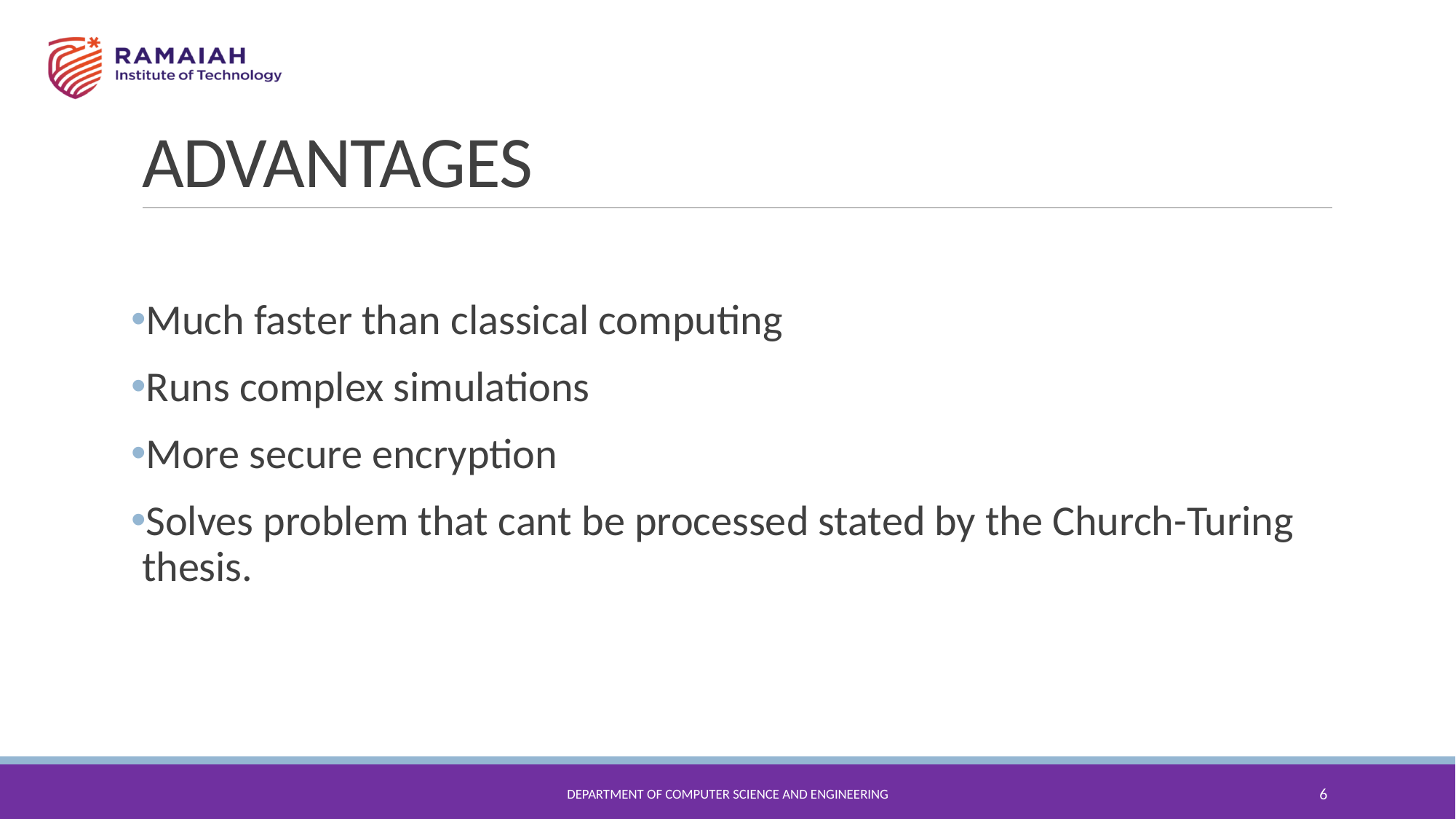

# ADVANTAGES

Much faster than classical computing
Runs complex simulations
More secure encryption
Solves problem that cant be processed stated by the Church-Turing thesis.
Department of Computer Science and Engineering
6